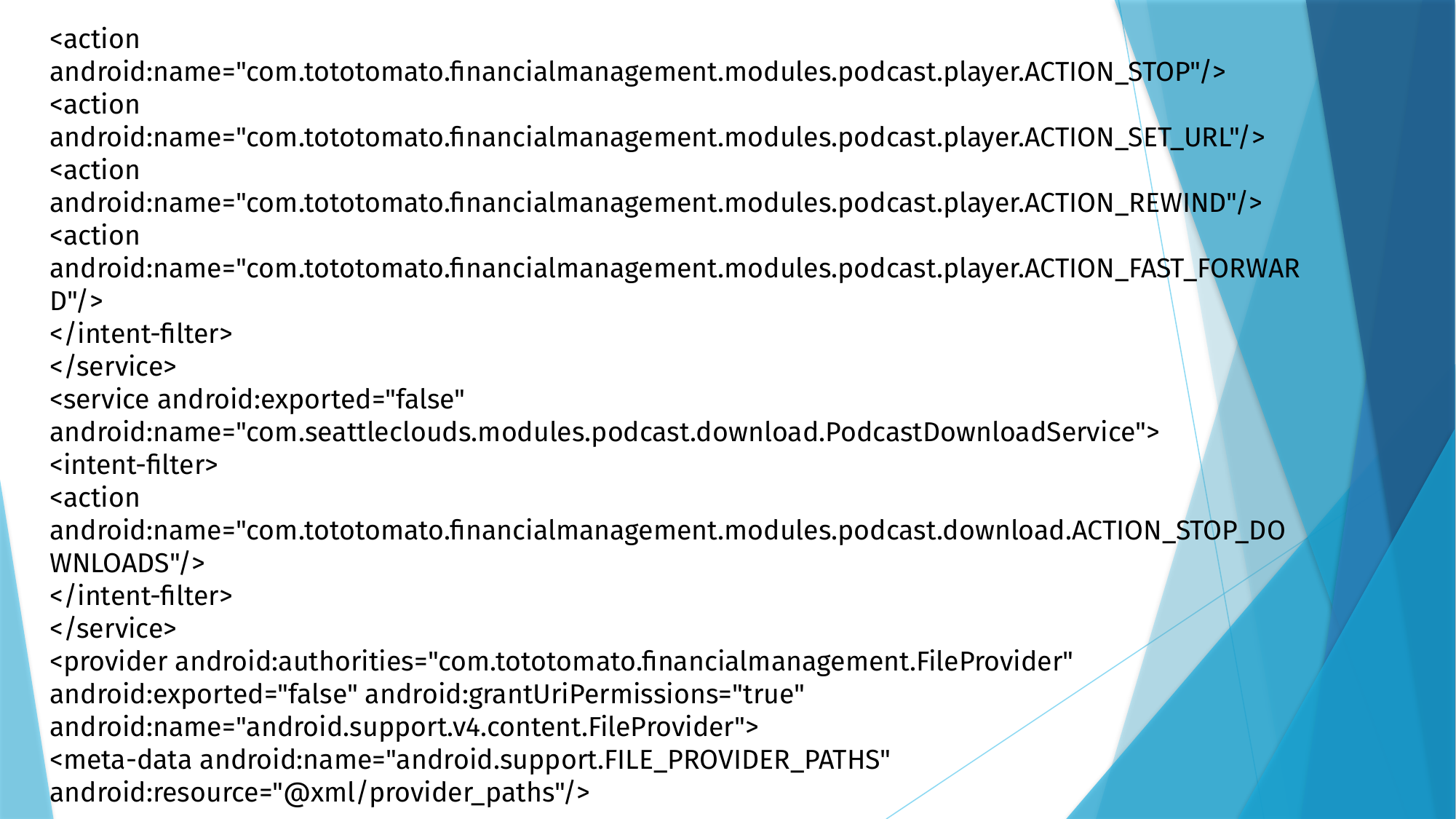

<action android:name="com.tototomato.financialmanagement.modules.podcast.player.ACTION_STOP"/>
<action android:name="com.tototomato.financialmanagement.modules.podcast.player.ACTION_SET_URL"/>
<action android:name="com.tototomato.financialmanagement.modules.podcast.player.ACTION_REWIND"/>
<action android:name="com.tototomato.financialmanagement.modules.podcast.player.ACTION_FAST_FORWARD"/>
</intent-filter>
</service>
<service android:exported="false" android:name="com.seattleclouds.modules.podcast.download.PodcastDownloadService">
<intent-filter>
<action android:name="com.tototomato.financialmanagement.modules.podcast.download.ACTION_STOP_DOWNLOADS"/>
</intent-filter>
</service>
<provider android:authorities="com.tototomato.financialmanagement.FileProvider" android:exported="false" android:grantUriPermissions="true" android:name="android.support.v4.content.FileProvider">
<meta-data android:name="android.support.FILE_PROVIDER_PATHS" android:resource="@xml/provider_paths"/>